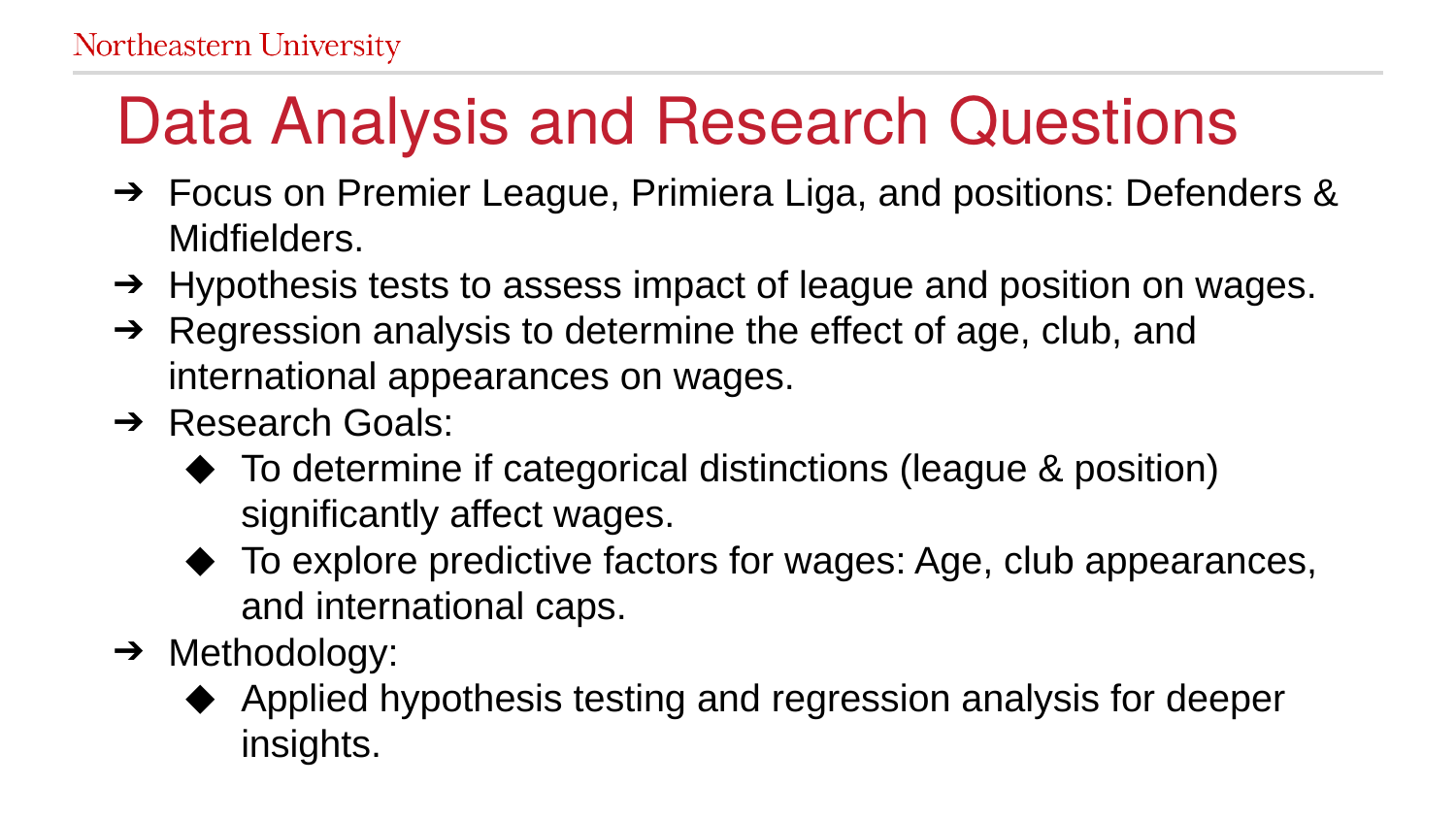

Data Analysis and Research Questions
Focus on Premier League, Primiera Liga, and positions: Defenders & Midfielders.
Hypothesis tests to assess impact of league and position on wages.
Regression analysis to determine the effect of age, club, and international appearances on wages.
Research Goals:
To determine if categorical distinctions (league & position) significantly affect wages.
To explore predictive factors for wages: Age, club appearances, and international caps.
Methodology:
Applied hypothesis testing and regression analysis for deeper insights.